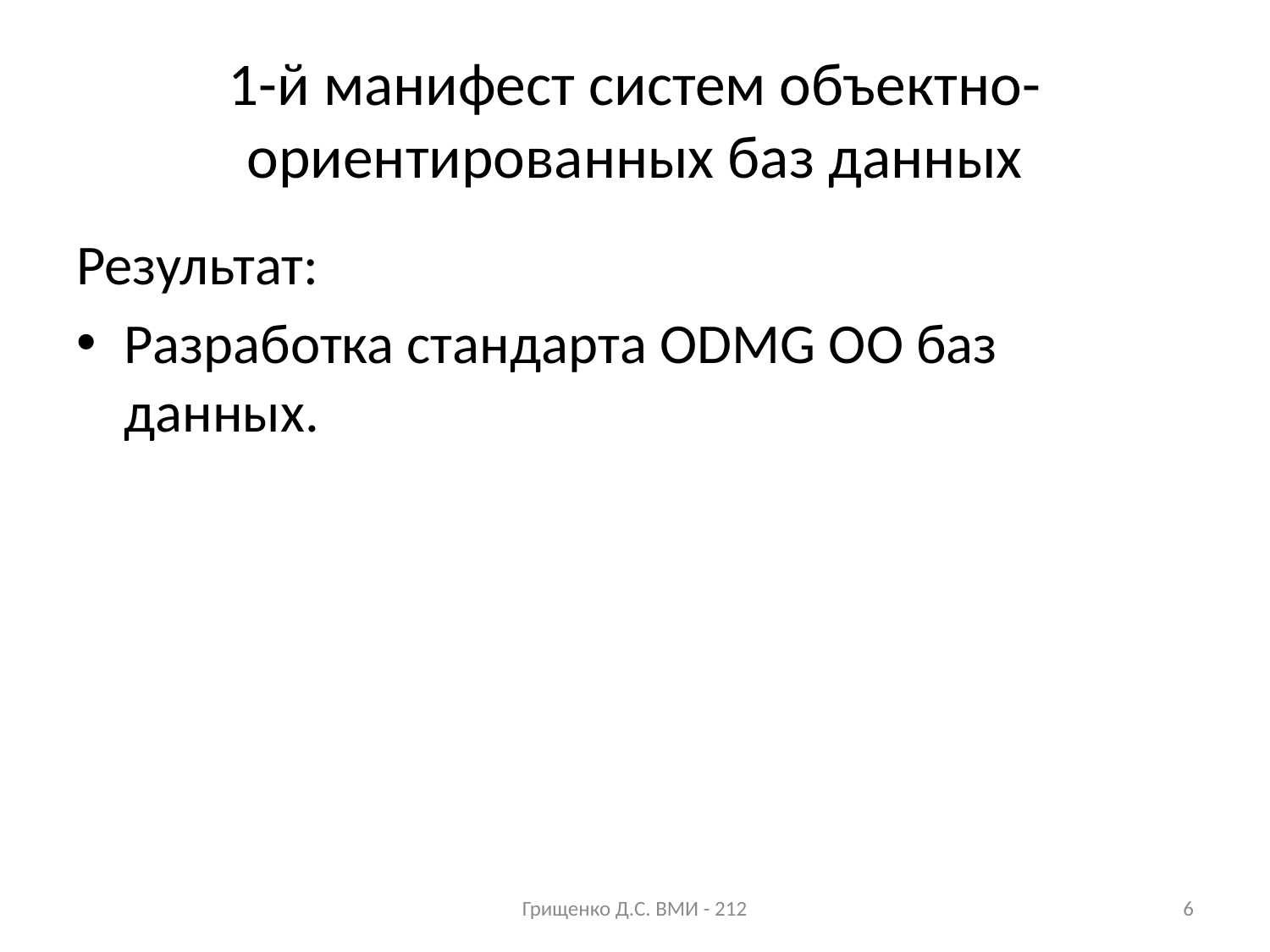

# 1-й манифест систем объектно-ориентированных баз данных
Результат:
Разработка стандарта ODMG ОО баз данных.
Грищенко Д.С. ВМИ - 212
6